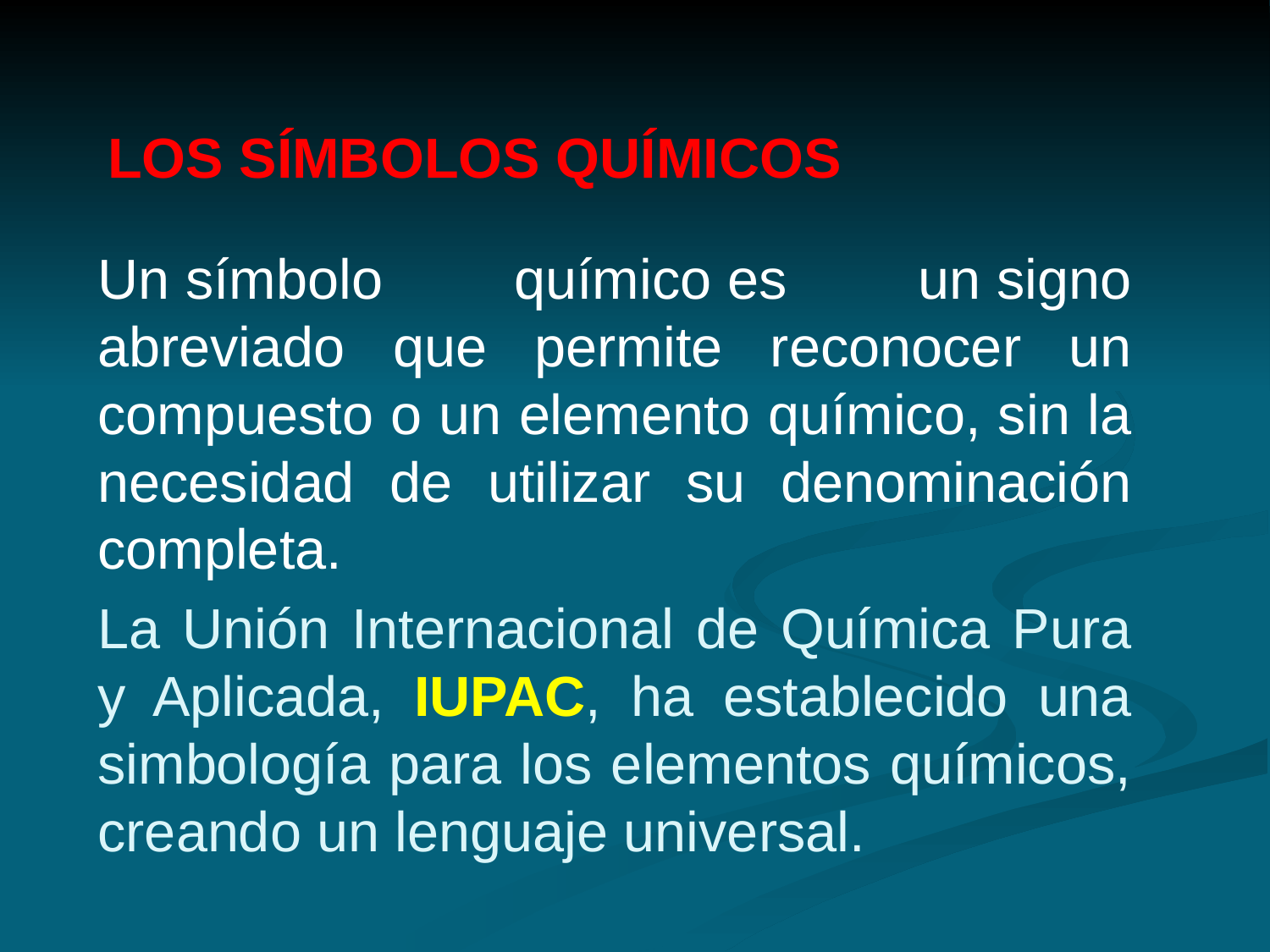

# LOS SÍMBOLOS QUÍMICOS
Un símbolo químico es un signo abreviado que permite reconocer un compuesto o un elemento químico, sin la necesidad de utilizar su denominación completa.
La Unión Internacional de Química Pura y Aplicada, IUPAC, ha establecido una simbología para los elementos químicos, creando un lenguaje universal.